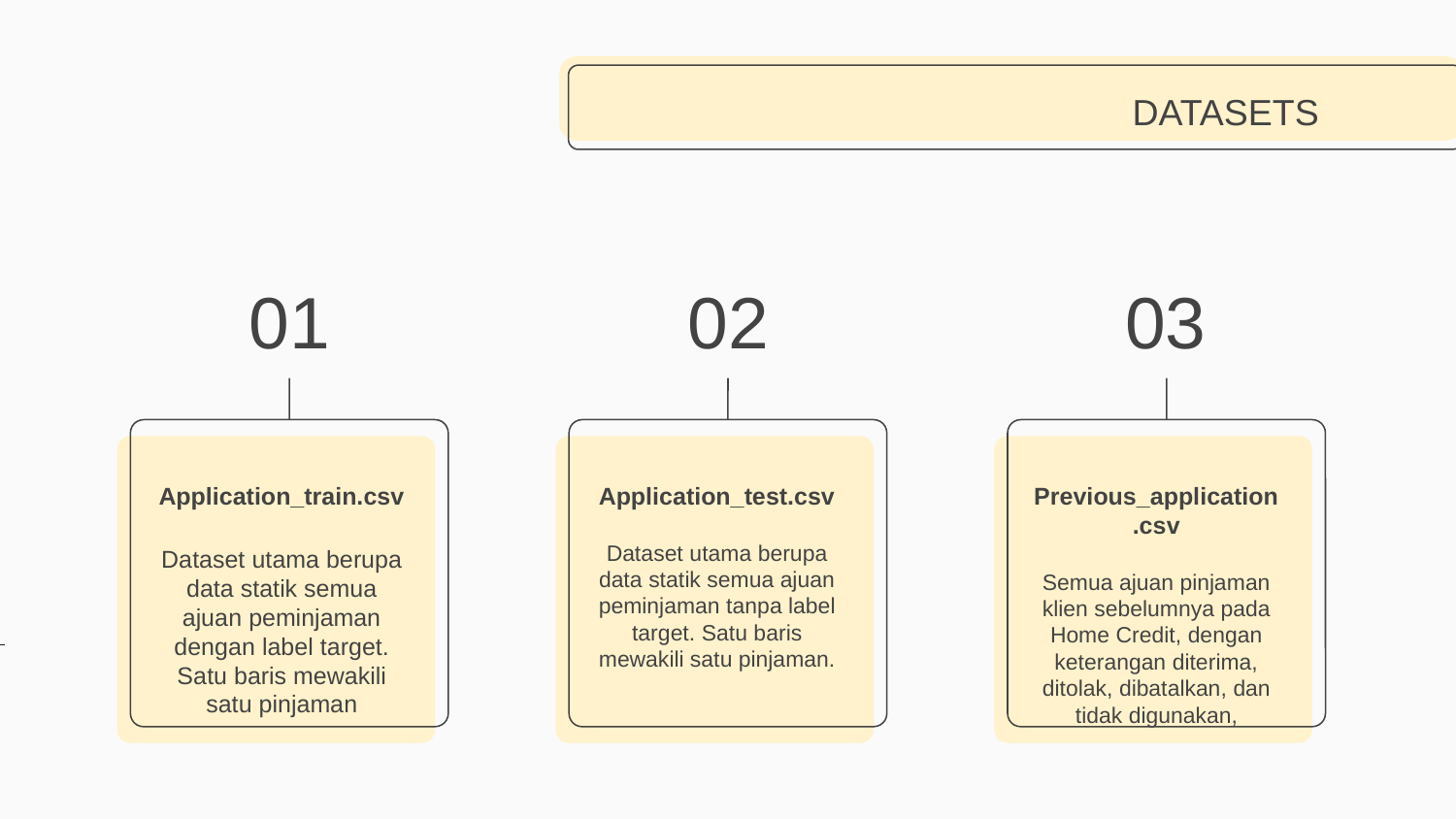

DATASETS
# 01
02
03

Application_train.csv

Dataset utama berupa data statik semua ajuan peminjaman dengan label target. Satu baris mewakili satu pinjaman
Application_test.csv

Dataset utama berupa data statik semua ajuan peminjaman tanpa label target. Satu baris mewakili satu pinjaman.
Previous_application.csv

Semua ajuan pinjaman klien sebelumnya pada Home Credit, dengan keterangan diterima, ditolak, dibatalkan, dan tidak digunakan,